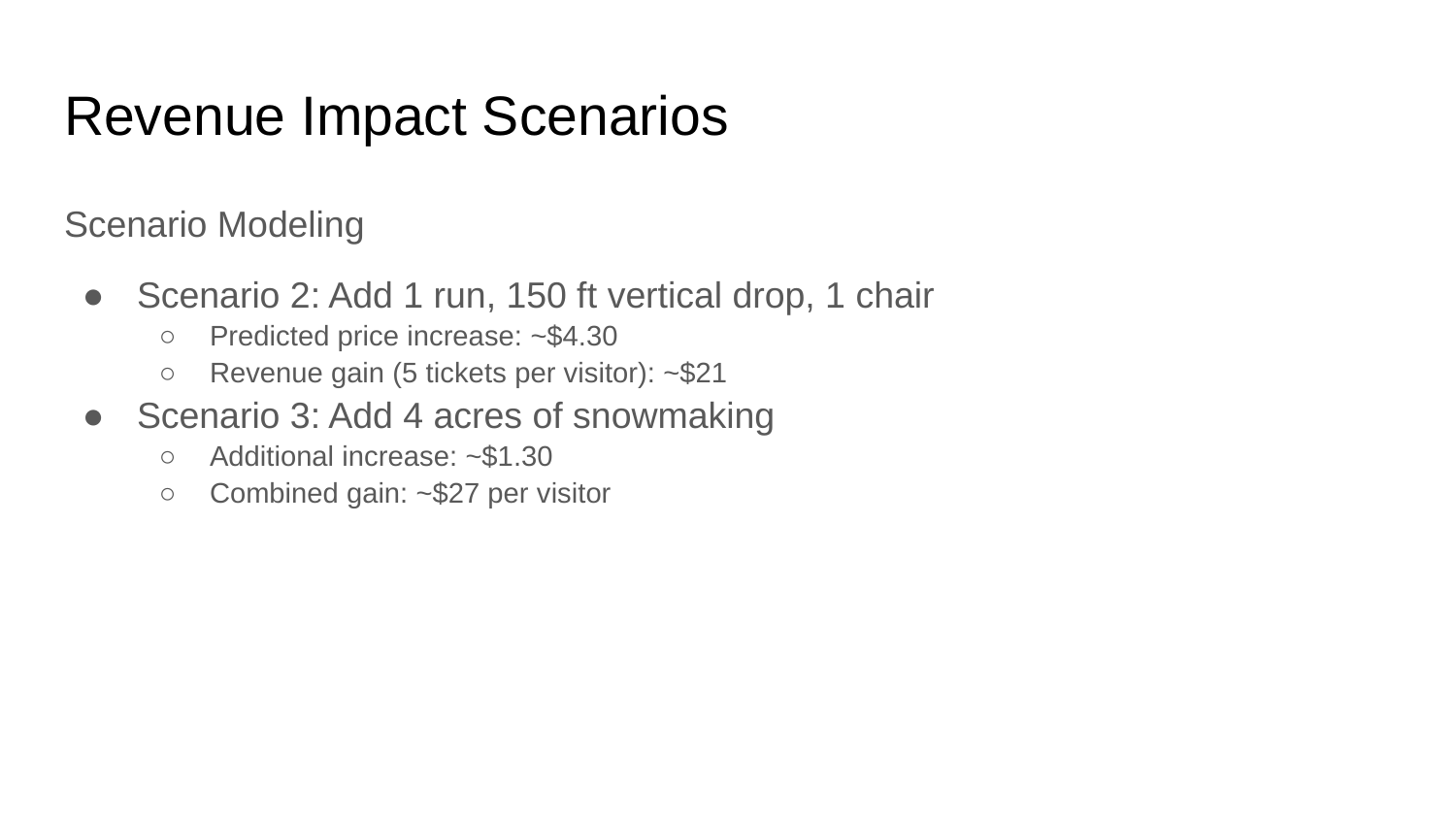

# Revenue Impact Scenarios
Scenario Modeling
Scenario 2: Add 1 run, 150 ft vertical drop, 1 chair
Predicted price increase: ~$4.30
Revenue gain (5 tickets per visitor): ~$21
Scenario 3: Add 4 acres of snowmaking
Additional increase: ~$1.30
Combined gain: ~$27 per visitor